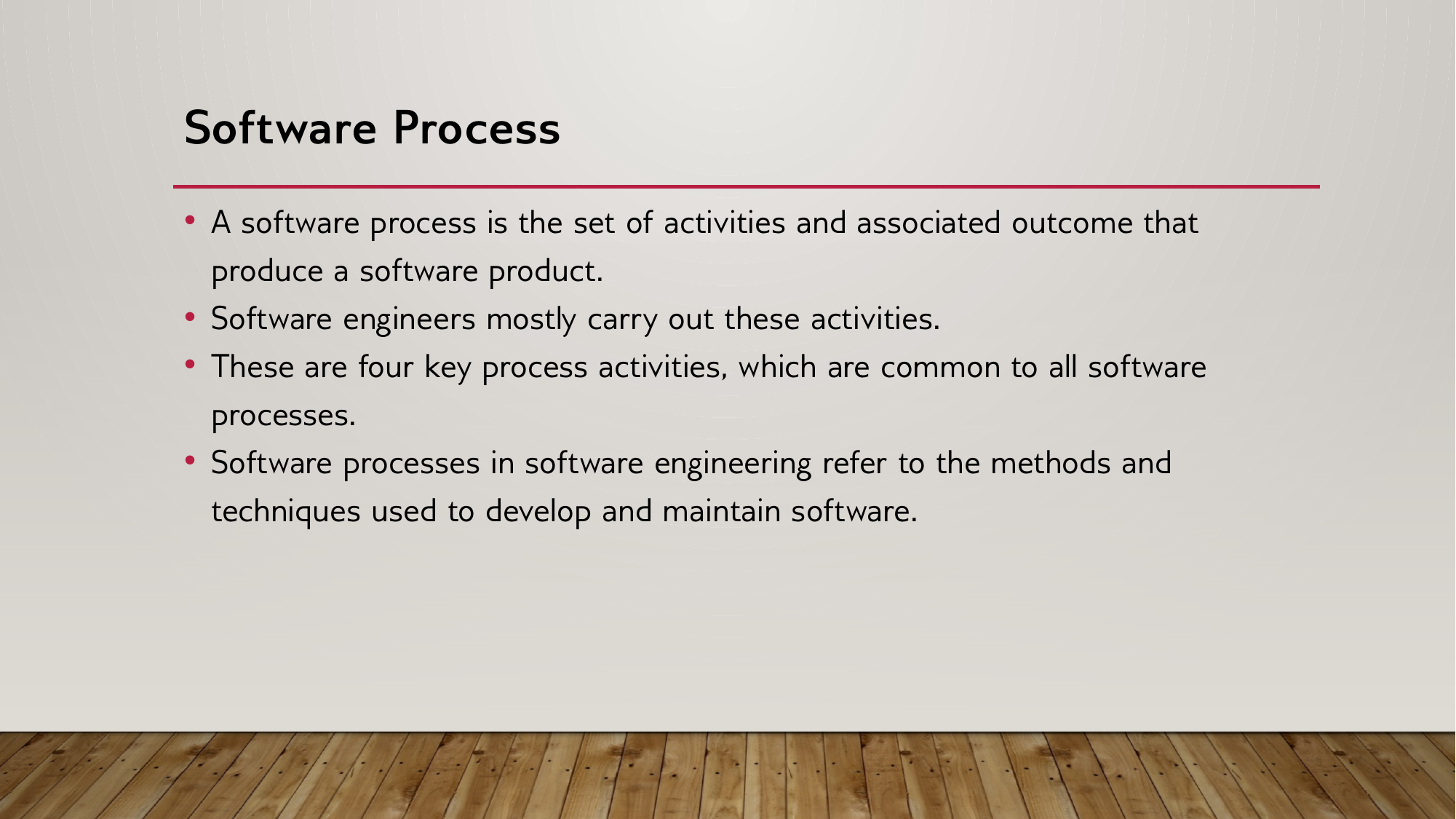

# Software Process
A software process is the set of activities and associated outcome that produce a software product.
Software engineers mostly carry out these activities.
These are four key process activities, which are common to all software processes.
Software processes in software engineering refer to the methods and techniques used to develop and maintain software.